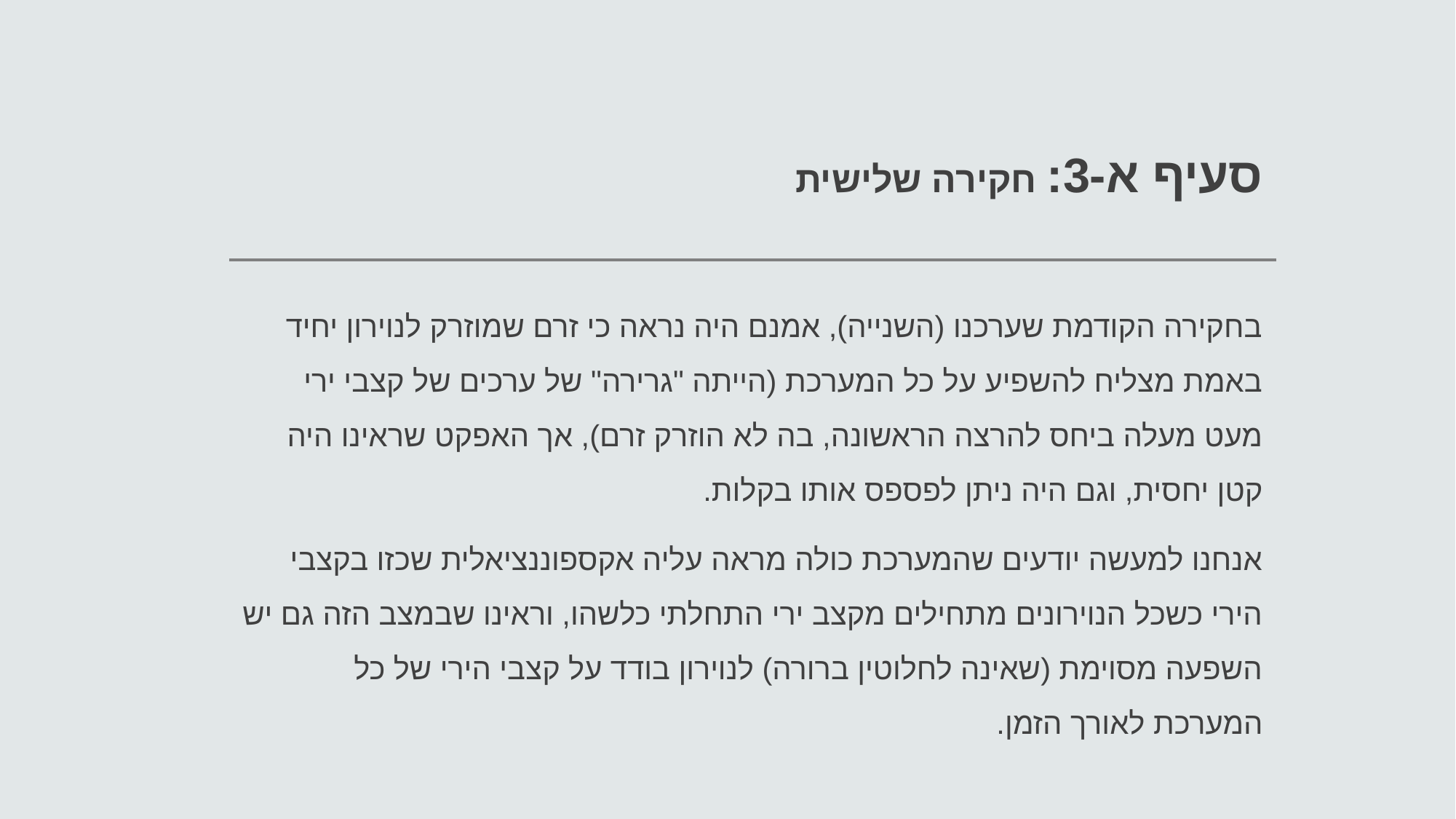

# סעיף א-3: חקירה שלישית
בחקירה הקודמת שערכנו (השנייה), אמנם היה נראה כי זרם שמוזרק לנוירון יחיד באמת מצליח להשפיע על כל המערכת (הייתה "גרירה" של ערכים של קצבי ירי מעט מעלה ביחס להרצה הראשונה, בה לא הוזרק זרם), אך האפקט שראינו היה קטן יחסית, וגם היה ניתן לפספס אותו בקלות.
אנחנו למעשה יודעים שהמערכת כולה מראה עליה אקספוננציאלית שכזו בקצבי הירי כשכל הנוירונים מתחילים מקצב ירי התחלתי כלשהו, וראינו שבמצב הזה גם יש השפעה מסוימת (שאינה לחלוטין ברורה) לנוירון בודד על קצבי הירי של כל המערכת לאורך הזמן.